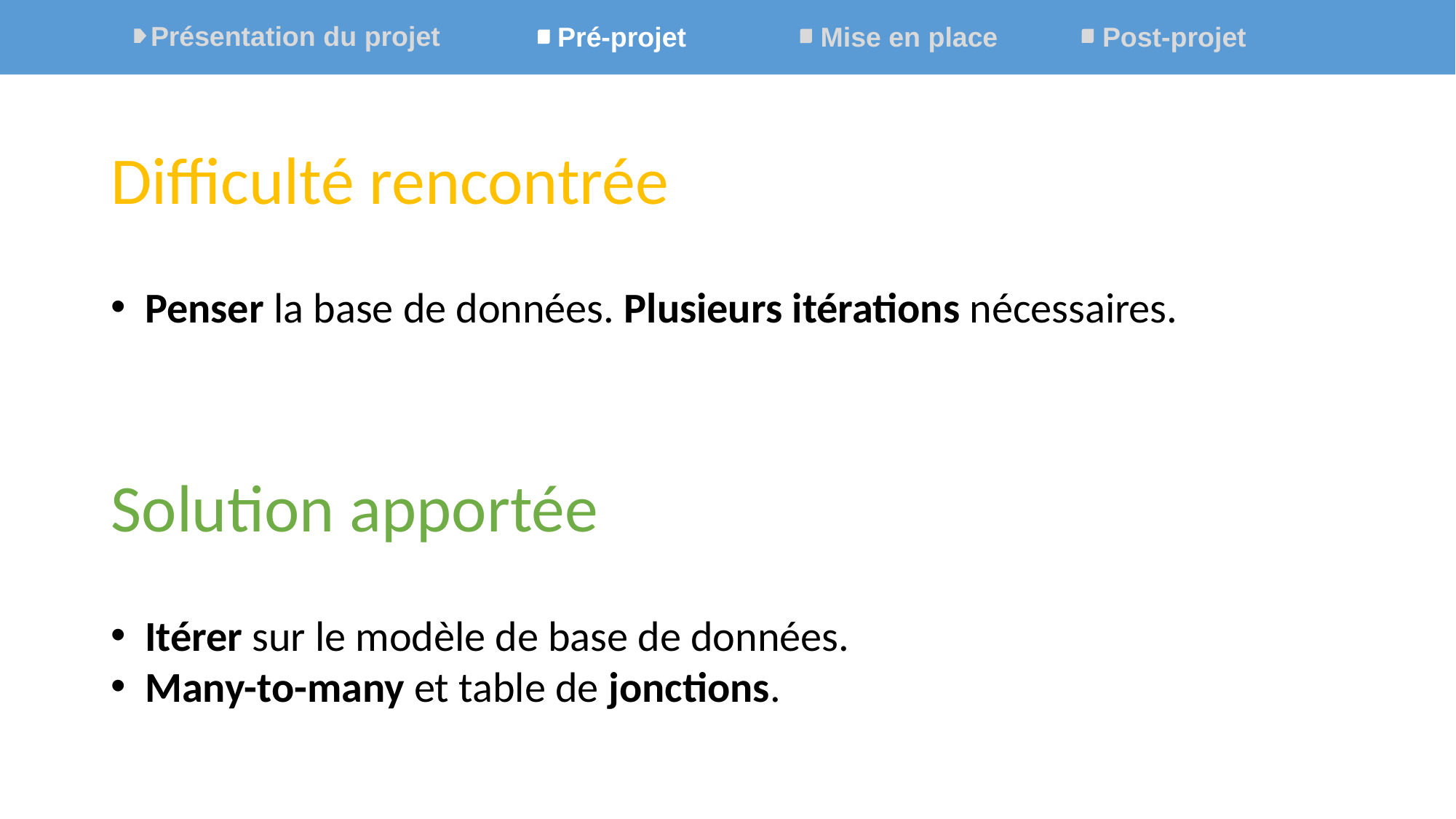

Présentation du projet
Mise en place
Post-projet
Pré-projet

Difficulté rencontrée
Penser la base de données. Plusieurs itérations nécessaires.
Solution apportée
Itérer sur le modèle de base de données.
Many-to-many et table de jonctions.